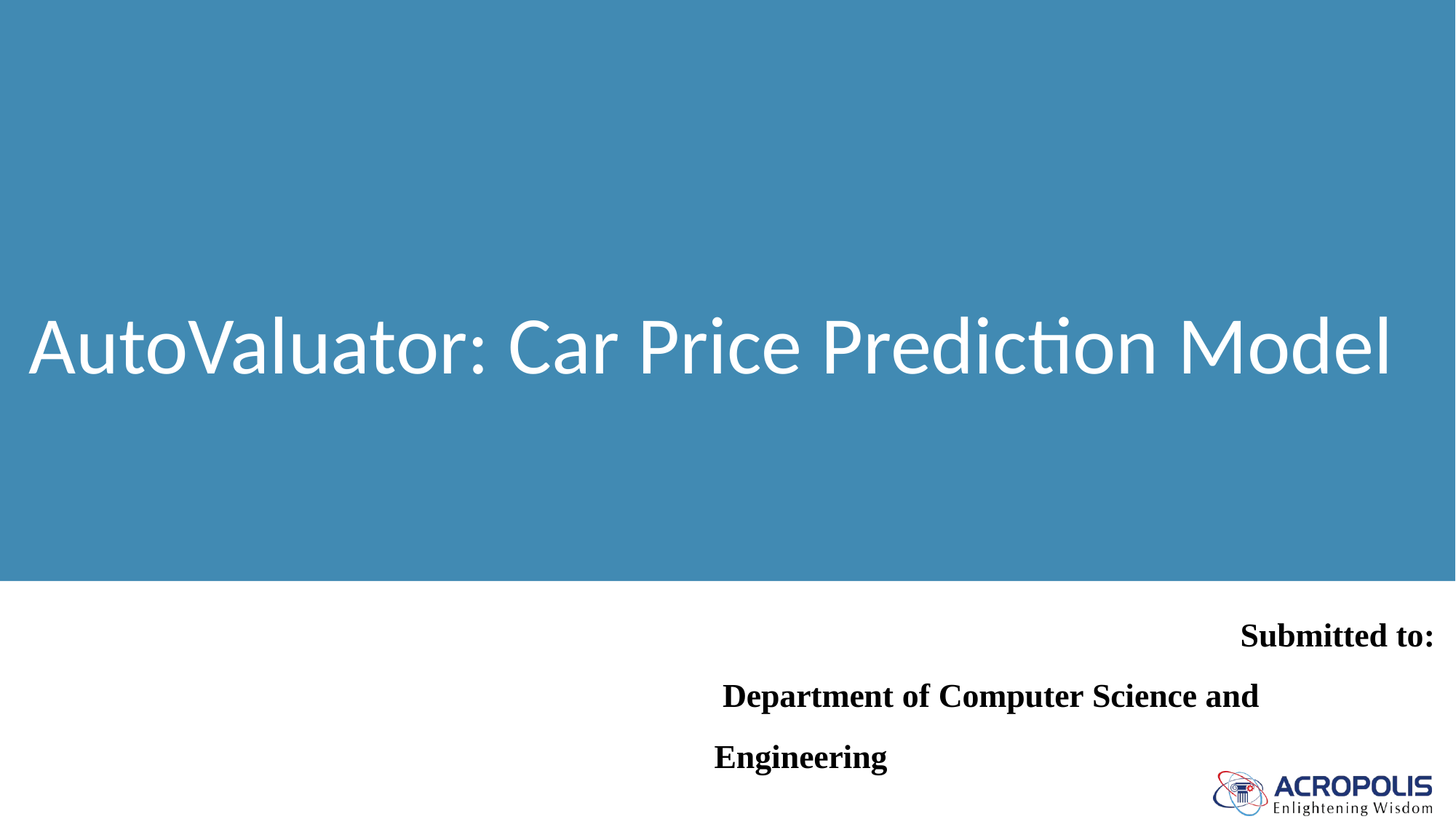

AutoValuator: Car Price Prediction Model

Submitted to:  Department of Computer Science and Engineering